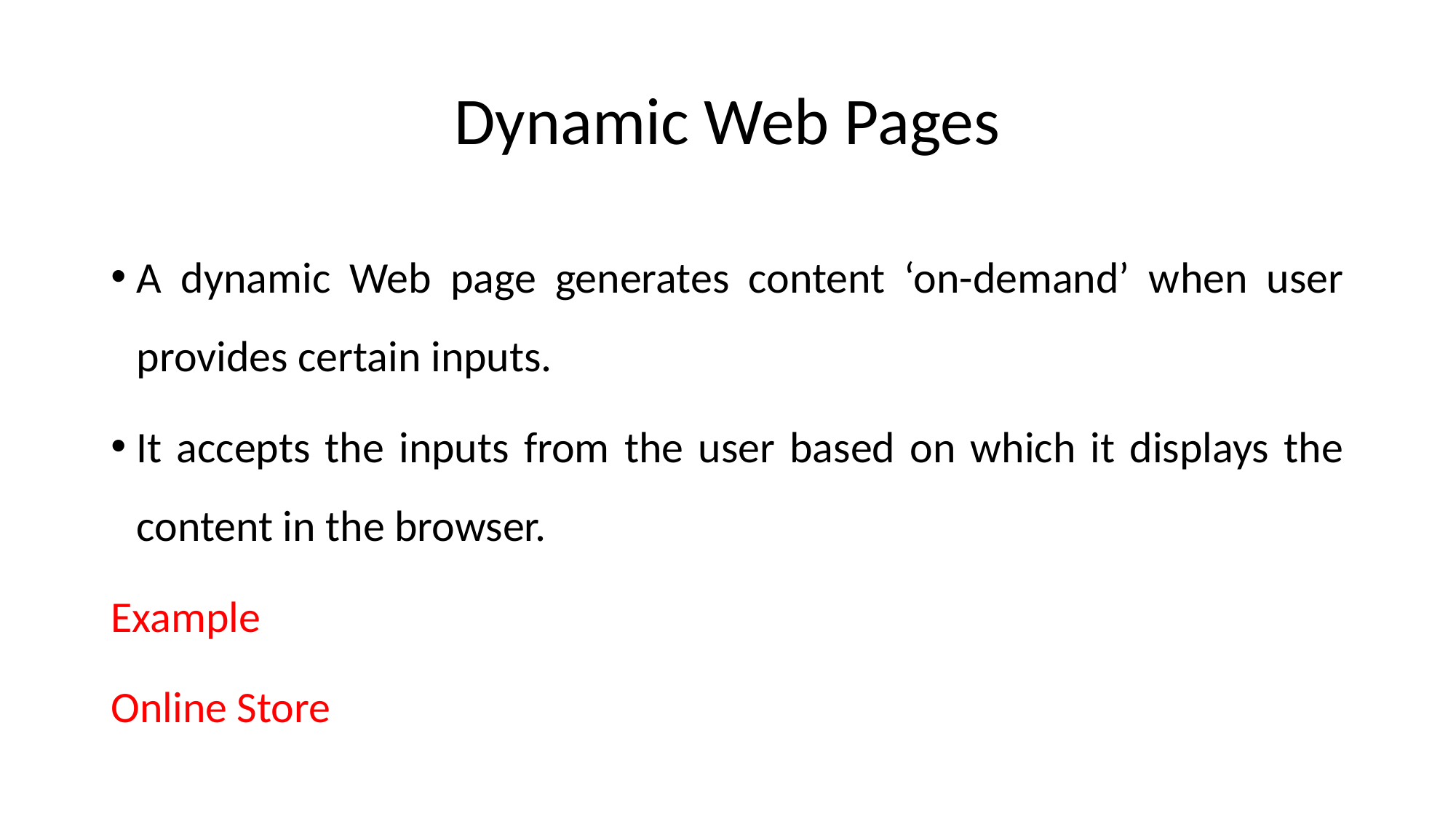

# Dynamic Web Pages
A dynamic Web page generates content ‘on-demand’ when user provides certain inputs.
It accepts the inputs from the user based on which it displays the content in the browser.
Example
Online Store